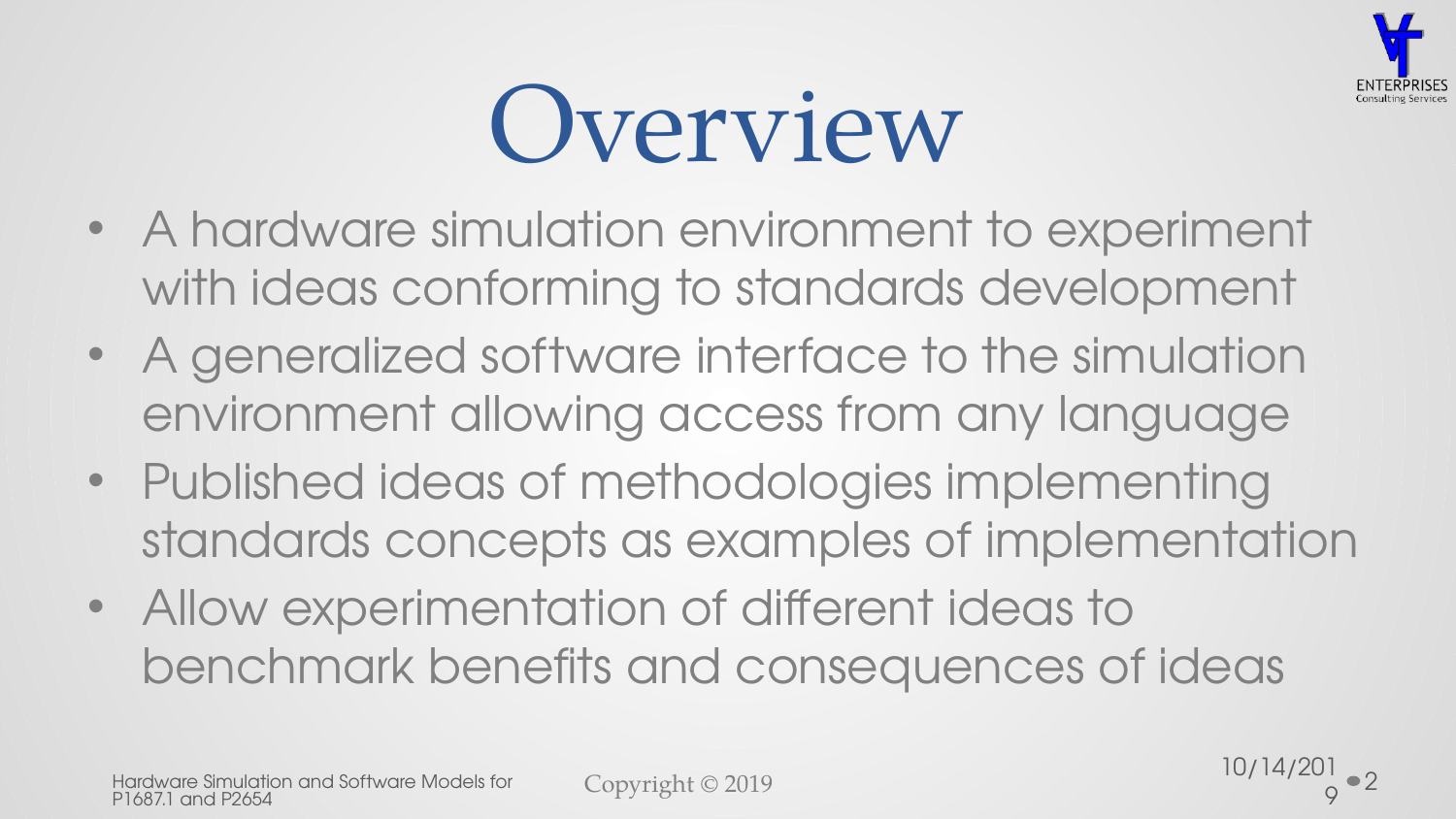

# Overview
A hardware simulation environment to experiment with ideas conforming to standards development
A generalized software interface to the simulation environment allowing access from any language
Published ideas of methodologies implementing standards concepts as examples of implementation
Allow experimentation of different ideas to benchmark benefits and consequences of ideas
Hardware Simulation and Software Models for P1687.1 and P2654
10/14/2019
2